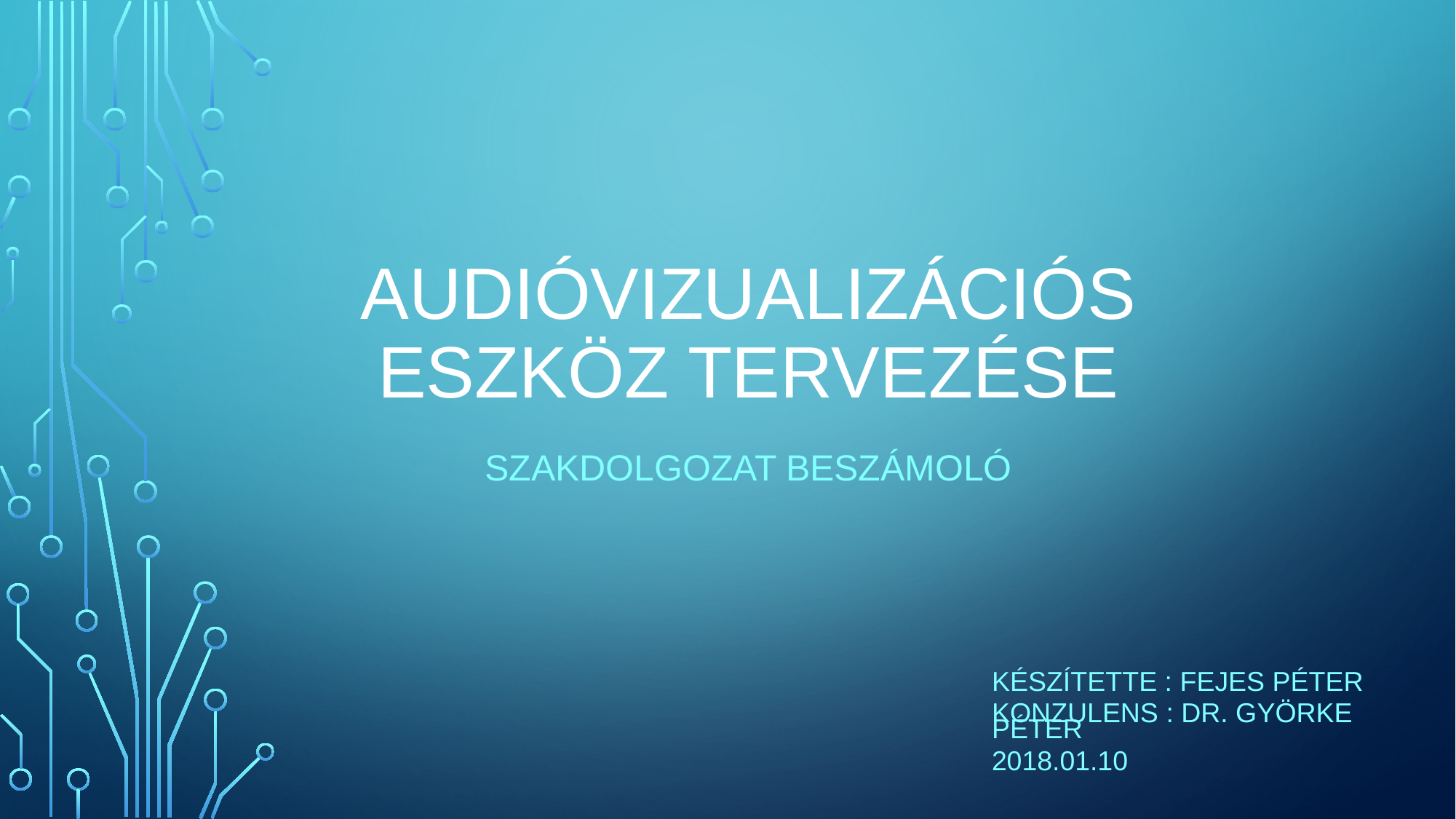

# Audióvizualizációs eszköz tervezése
Szakdolgozat beszámoló
Készítette : Fejes Péter
Konzulens : Dr. Györke péter
2018.01.10